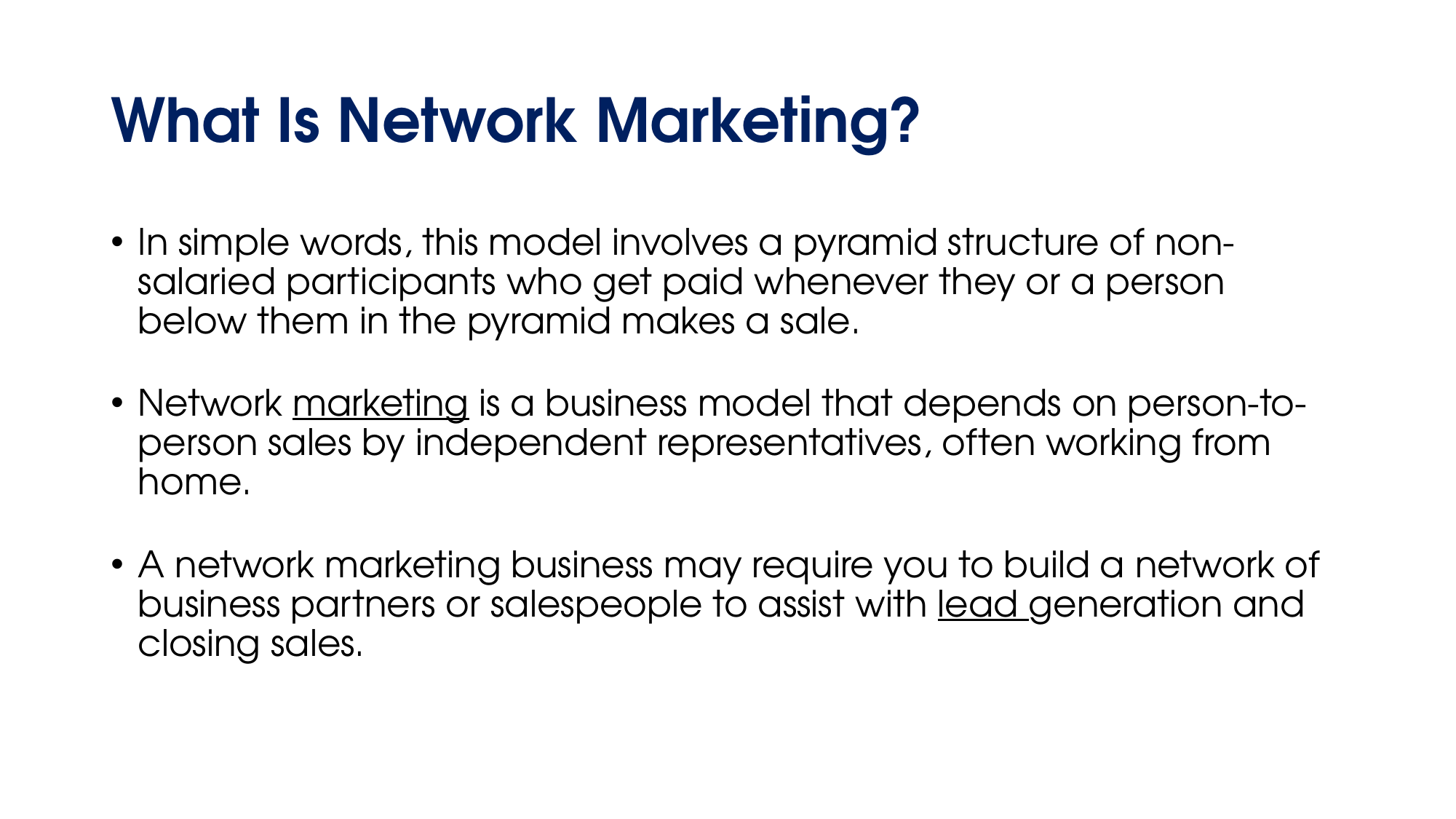

# What Is Network Marketing?
In simple words, this model involves a pyramid structure of non-salaried participants who get paid whenever they or a person below them in the pyramid makes a sale.

Network marketing is a business model that depends on person-to-person sales by independent representatives, often working from home.

A network marketing business may require you to build a network of business partners or salespeople to assist with lead generation and closing sales.